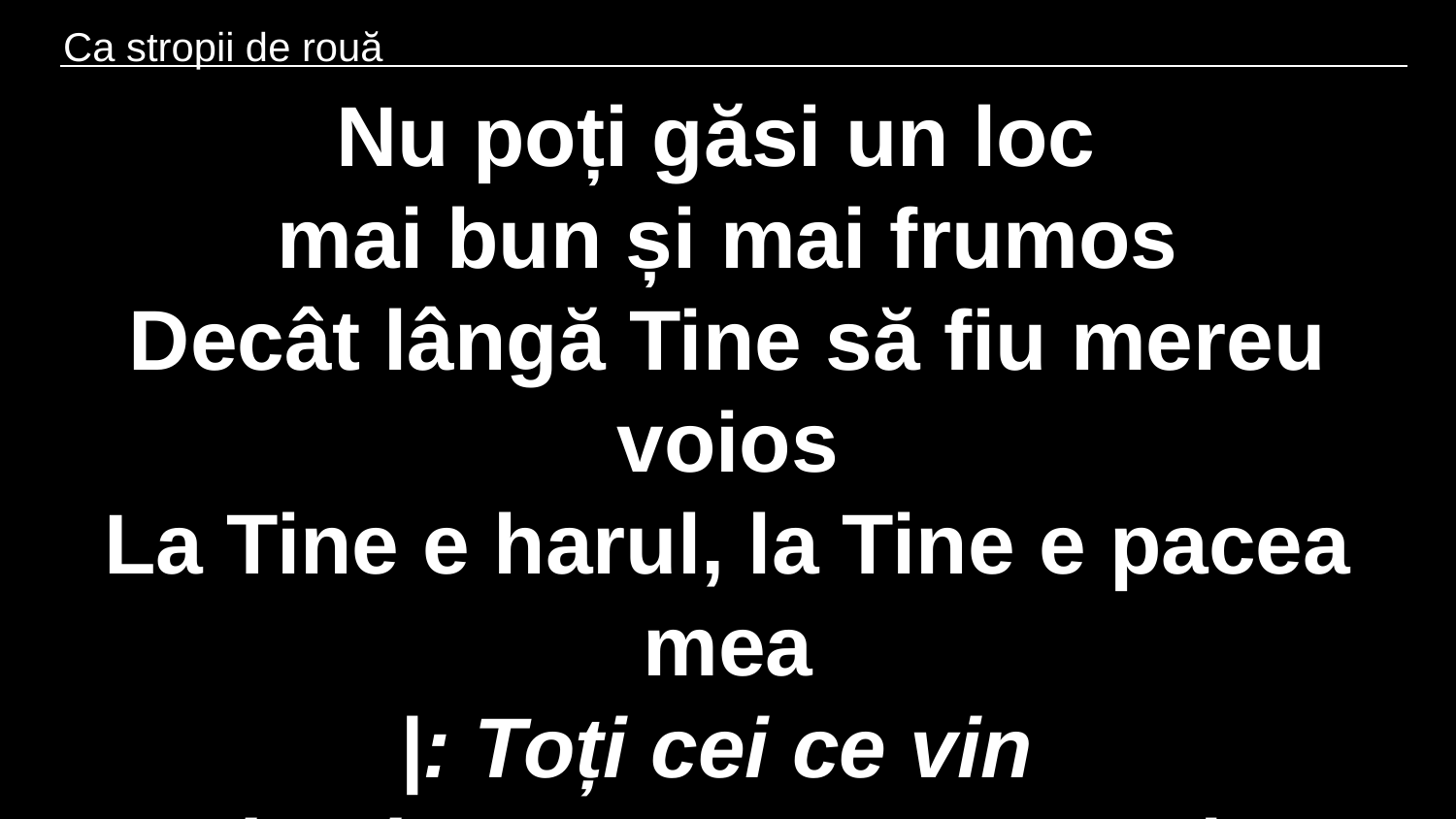

Ca stropii de rouă
Nu poți găsi un loc
mai bun și mai frumos
Decât lângă Tine să fiu mereu voios
La Tine e harul, la Tine e pacea mea
|: Toți cei ce vin
la Tine se vor repausa. :|
						- Amin -